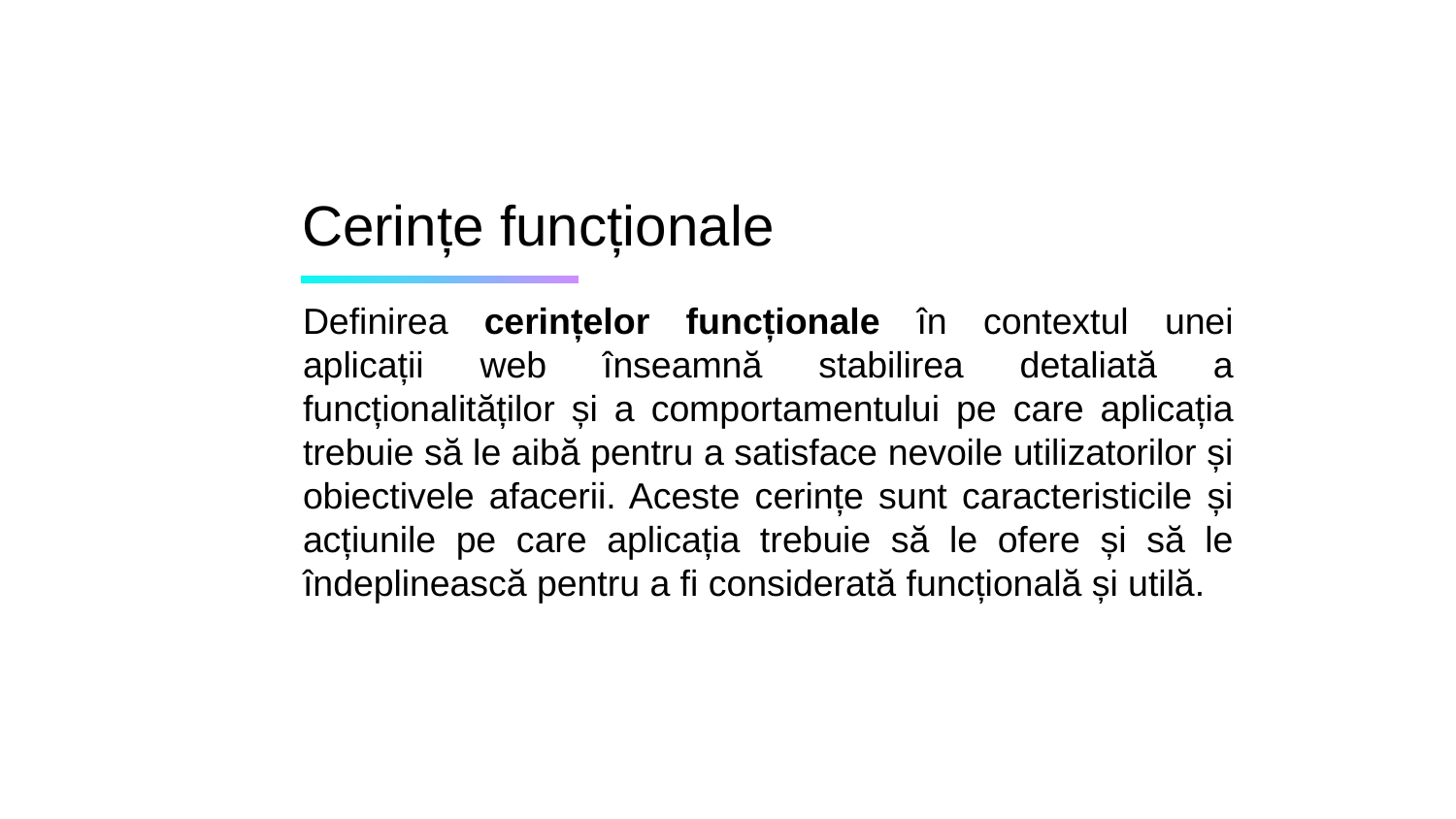

# Cerințe funcționale

Definirea cerințelor funcționale în contextul unei aplicații web înseamnă stabilirea detaliată a funcționalităților și a comportamentului pe care aplicația trebuie să le aibă pentru a satisface nevoile utilizatorilor și obiectivele afacerii. Aceste cerințe sunt caracteristicile și acțiunile pe care aplicația trebuie să le ofere și să le îndeplinească pentru a fi considerată funcțională și utilă.